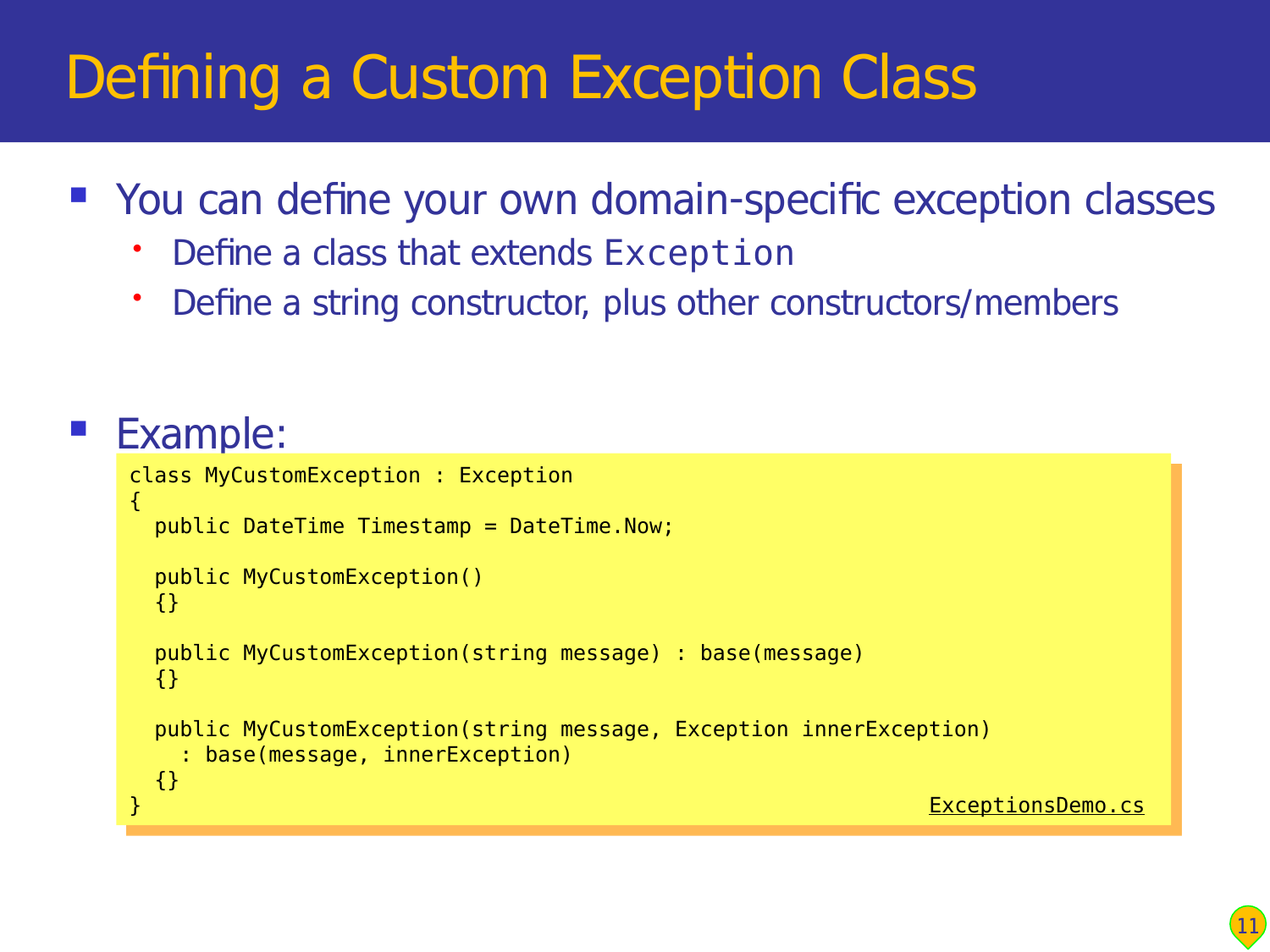

# Defining a Custom Exception Class
You can define your own domain-specific exception classes
Define a class that extends Exception
Define a string constructor, plus other constructors/members

Example:
class MyCustomException : Exception
{
  public DateTime Timestamp = DateTime.Now;

  public MyCustomException()
  {}

  public MyCustomException(string message) : base(message)
  {}

  public MyCustomException(string message, Exception innerException)
    : base(message, innerException)
  {}
}                                                              ExceptionsDemo.cs
11